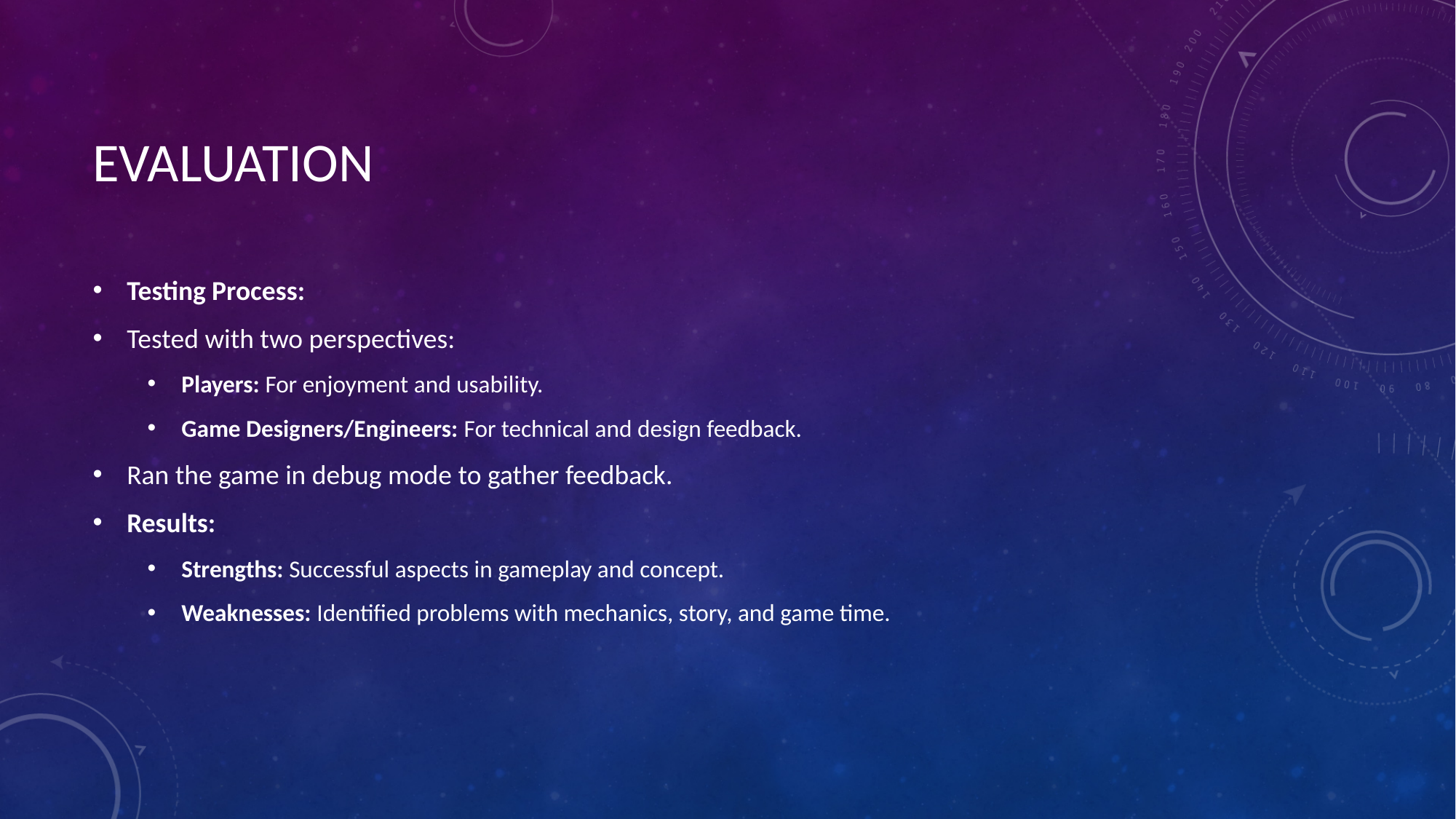

# EvaluatIon
Testing Process:
Tested with two perspectives:
Players: For enjoyment and usability.
Game Designers/Engineers: For technical and design feedback.
Ran the game in debug mode to gather feedback.
Results:
Strengths: Successful aspects in gameplay and concept.
Weaknesses: Identified problems with mechanics, story, and game time.